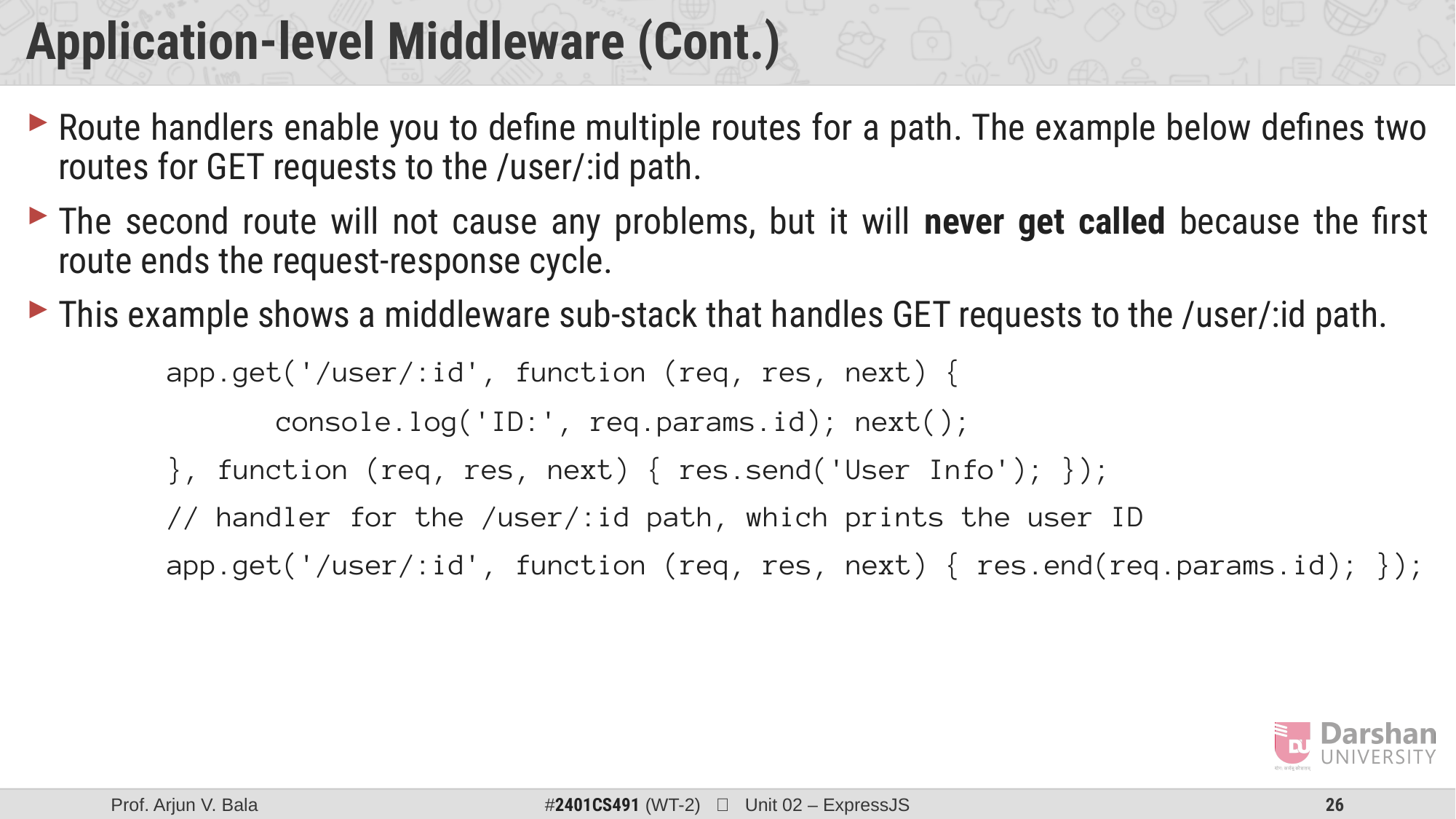

# Application-level Middleware (Cont.)
Route handlers enable you to define multiple routes for a path. The example below defines two routes for GET requests to the /user/:id path.
The second route will not cause any problems, but it will never get called because the first route ends the request-response cycle.
This example shows a middleware sub-stack that handles GET requests to the /user/:id path.
		app.get('/user/:id', function (req, res, next) {
			console.log('ID:', req.params.id); next();
		}, function (req, res, next) { res.send('User Info'); });
		// handler for the /user/:id path, which prints the user ID
		app.get('/user/:id', function (req, res, next) { res.end(req.params.id); });